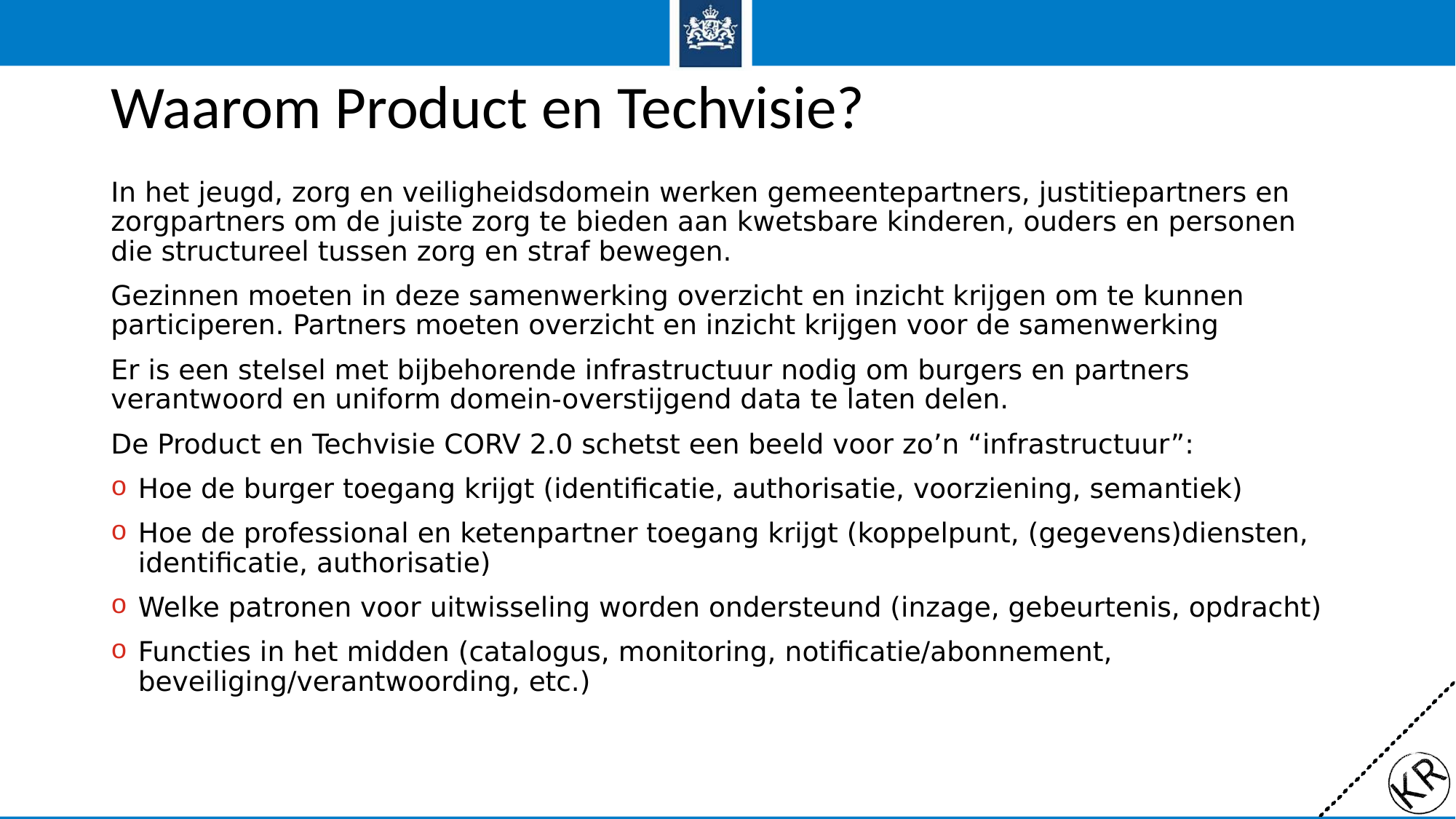

# Waarom Product en Techvisie?
In het jeugd, zorg en veiligheidsdomein werken gemeentepartners, justitiepartners en zorgpartners om de juiste zorg te bieden aan kwetsbare kinderen, ouders en personen die structureel tussen zorg en straf bewegen.
Gezinnen moeten in deze samenwerking overzicht en inzicht krijgen om te kunnen participeren. Partners moeten overzicht en inzicht krijgen voor de samenwerking
Er is een stelsel met bijbehorende infrastructuur nodig om burgers en partners verantwoord en uniform domein-overstijgend data te laten delen.
De Product en Techvisie CORV 2.0 schetst een beeld voor zo’n “infrastructuur”:
Hoe de burger toegang krijgt (identificatie, authorisatie, voorziening, semantiek)
Hoe de professional en ketenpartner toegang krijgt (koppelpunt, (gegevens)diensten, identificatie, authorisatie)
Welke patronen voor uitwisseling worden ondersteund (inzage, gebeurtenis, opdracht)
Functies in het midden (catalogus, monitoring, notificatie/abonnement, beveiliging/verantwoording, etc.)